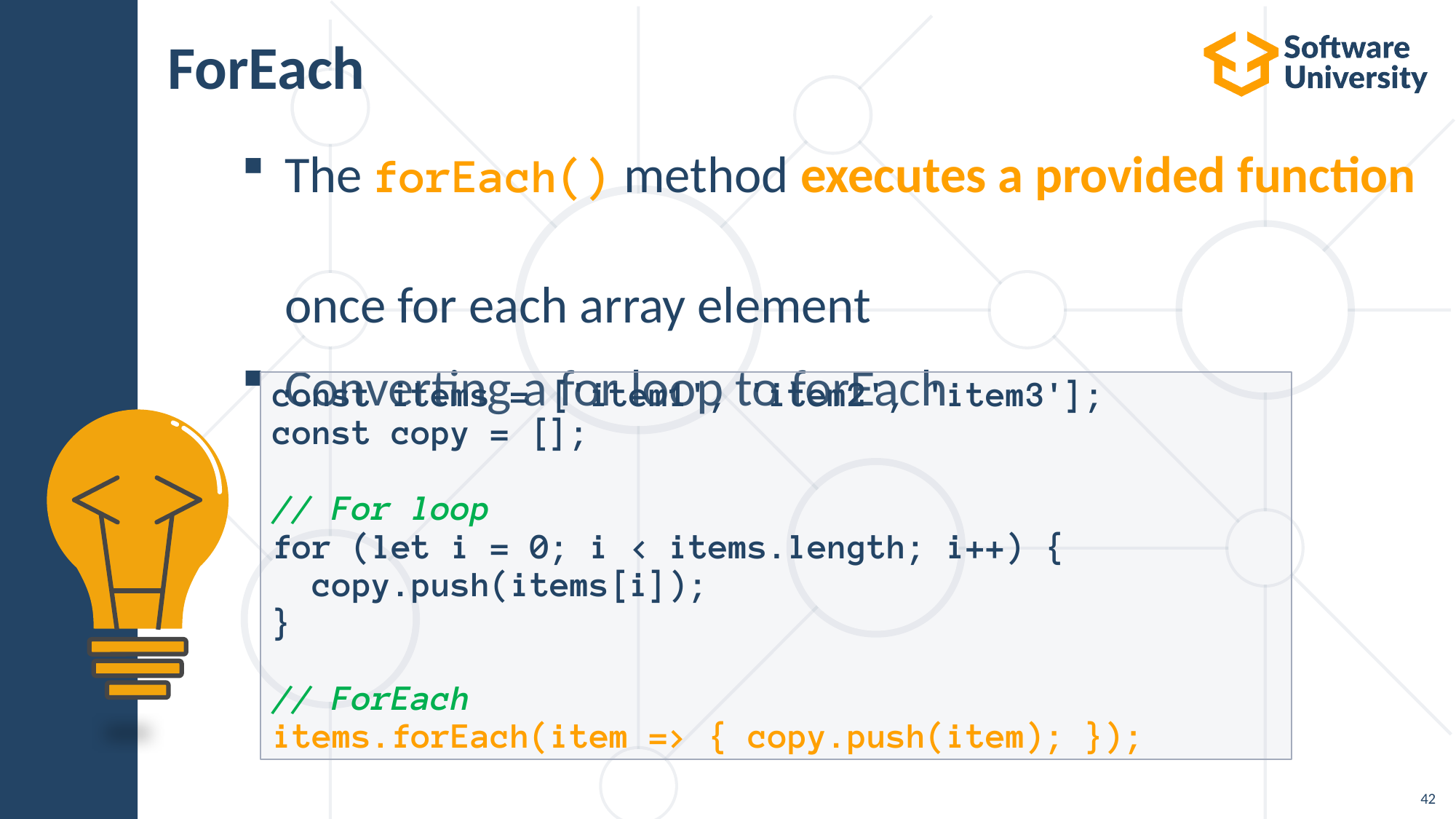

# ForEach
The forEach() method executes a provided function
once for each array element
Converting a for loop to forEach

const items = ['item1', 'item2', 'item3'];
const copy = [];
// For loop
for (let i = 0; i < items.length; i++) {
  copy.push(items[i]);
}
// ForEach
items.forEach(item => { copy.push(item); });
42